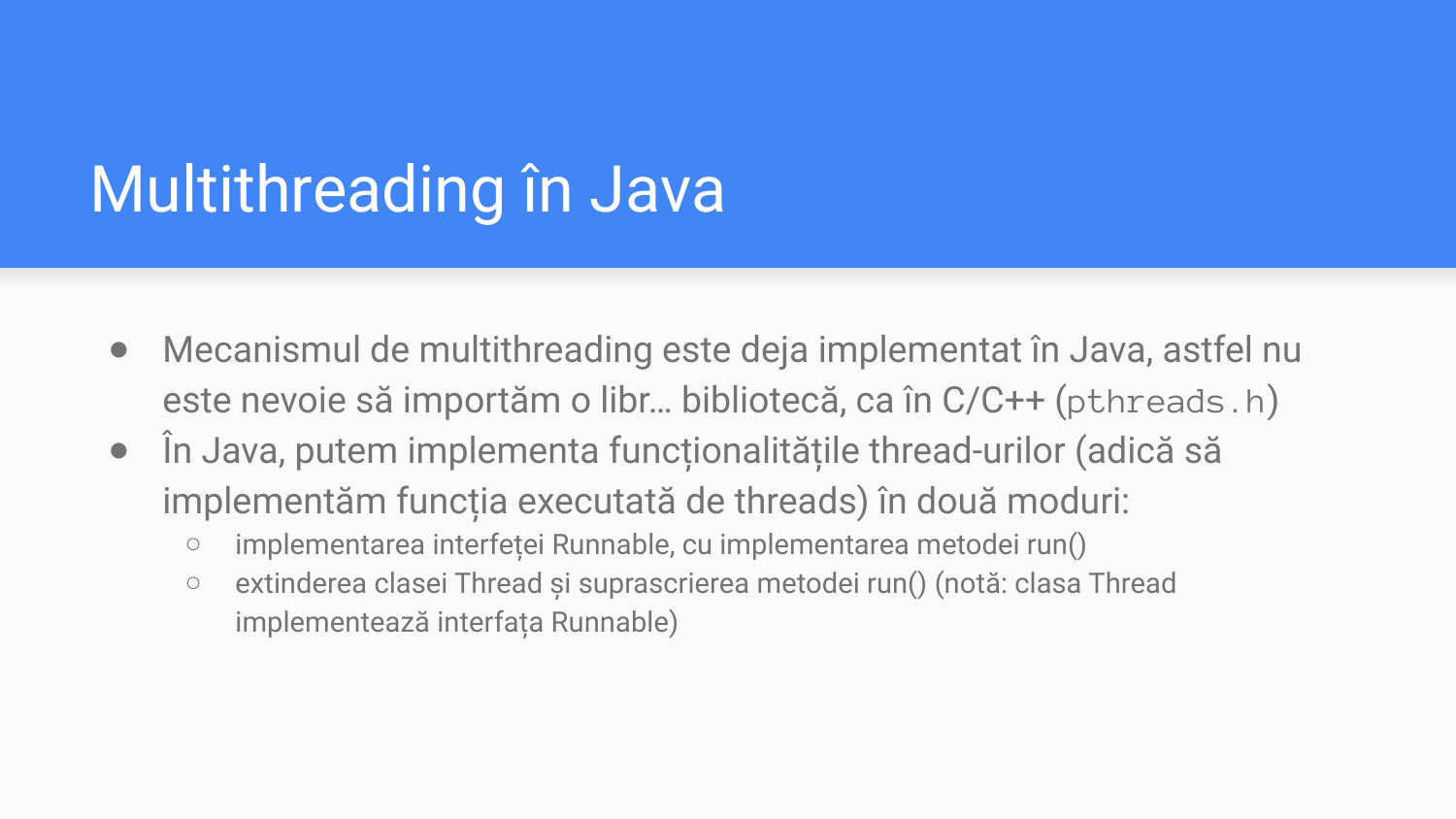

# Multithreading în Java
Mecanismul de multithreading este deja implementat în Java, astfel nu este nevoie să importăm o libr… bibliotecă, ca în C/C++ (pthreads.h)
În Java, putem implementa funcționalitățile thread-urilor (adică să implementăm funcția executată de threads) în două moduri:
implementarea interfeței Runnable, cu implementarea metodei run()
extinderea clasei Thread și suprascrierea metodei run() (notă: clasa Thread implementează interfața Runnable)